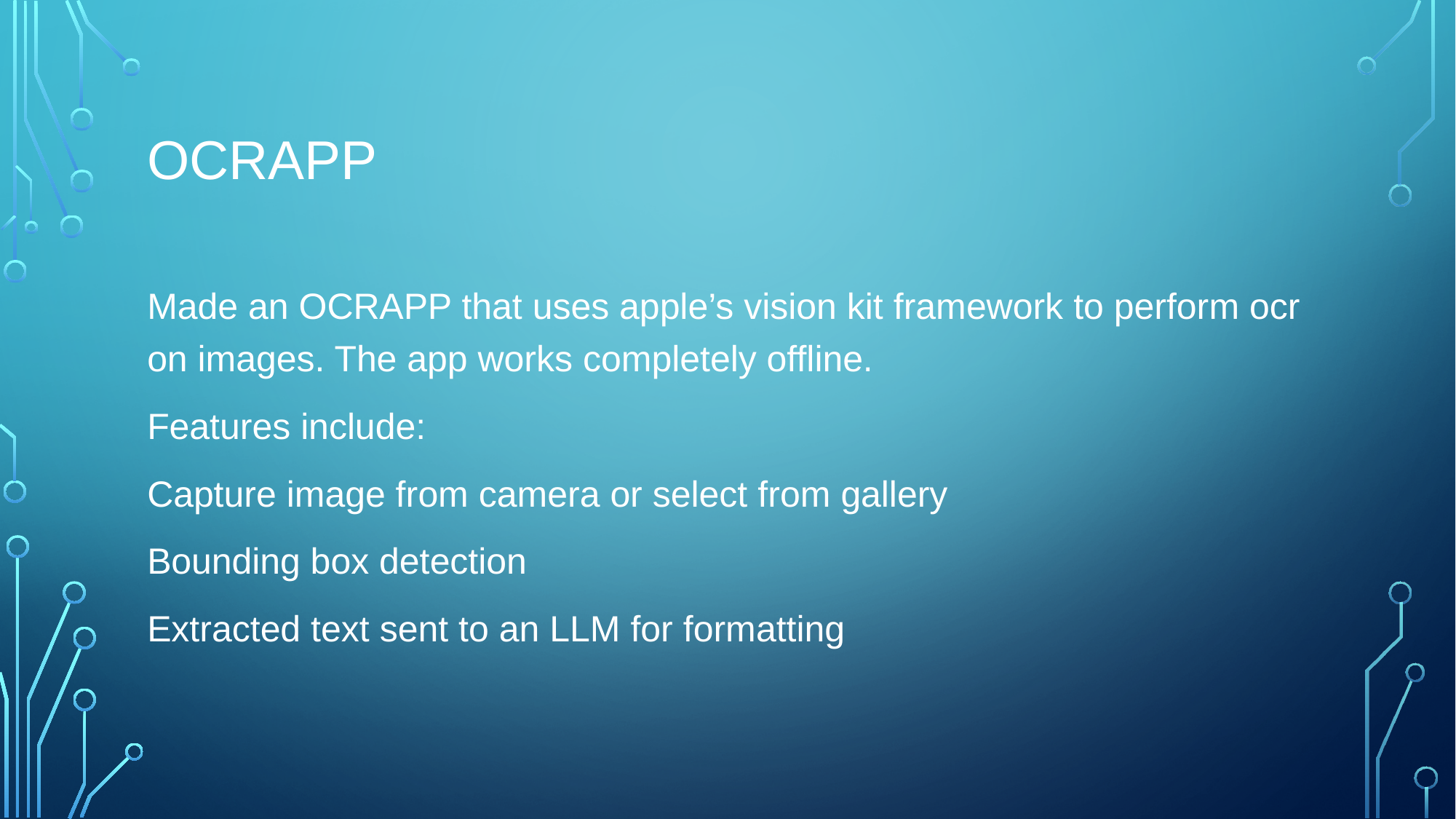

# OCRAPP
Made an OCRAPP that uses apple’s vision kit framework to perform ocr on images. The app works completely offline.
Features include:
Capture image from camera or select from gallery
Bounding box detection
Extracted text sent to an LLM for formatting